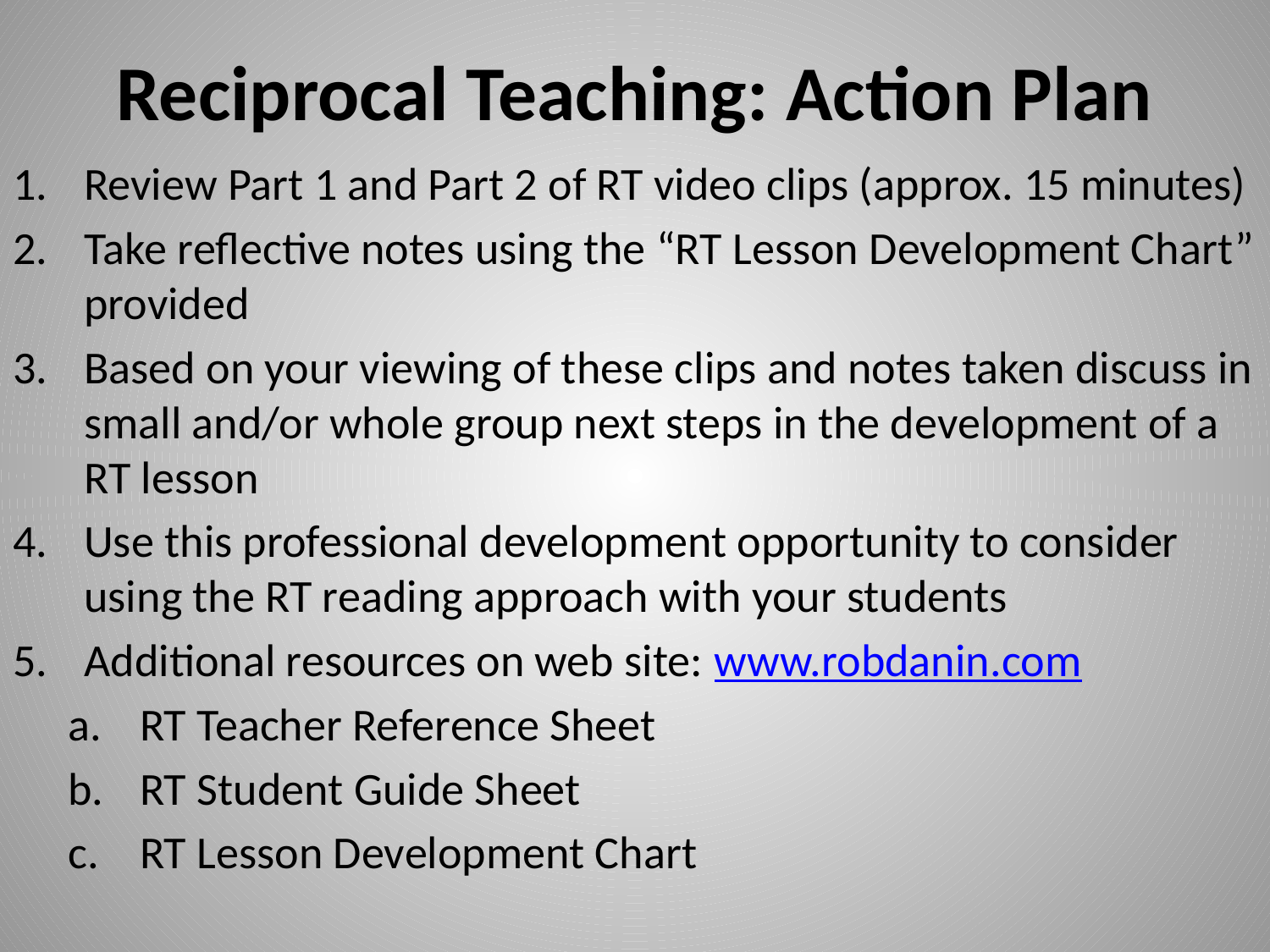

# Reciprocal Teaching: Action Plan
Review Part 1 and Part 2 of RT video clips (approx. 15 minutes)
Take reflective notes using the “RT Lesson Development Chart” provided
Based on your viewing of these clips and notes taken discuss in small and/or whole group next steps in the development of a RT lesson
Use this professional development opportunity to consider using the RT reading approach with your students
Additional resources on web site: www.robdanin.com
RT Teacher Reference Sheet
RT Student Guide Sheet
RT Lesson Development Chart